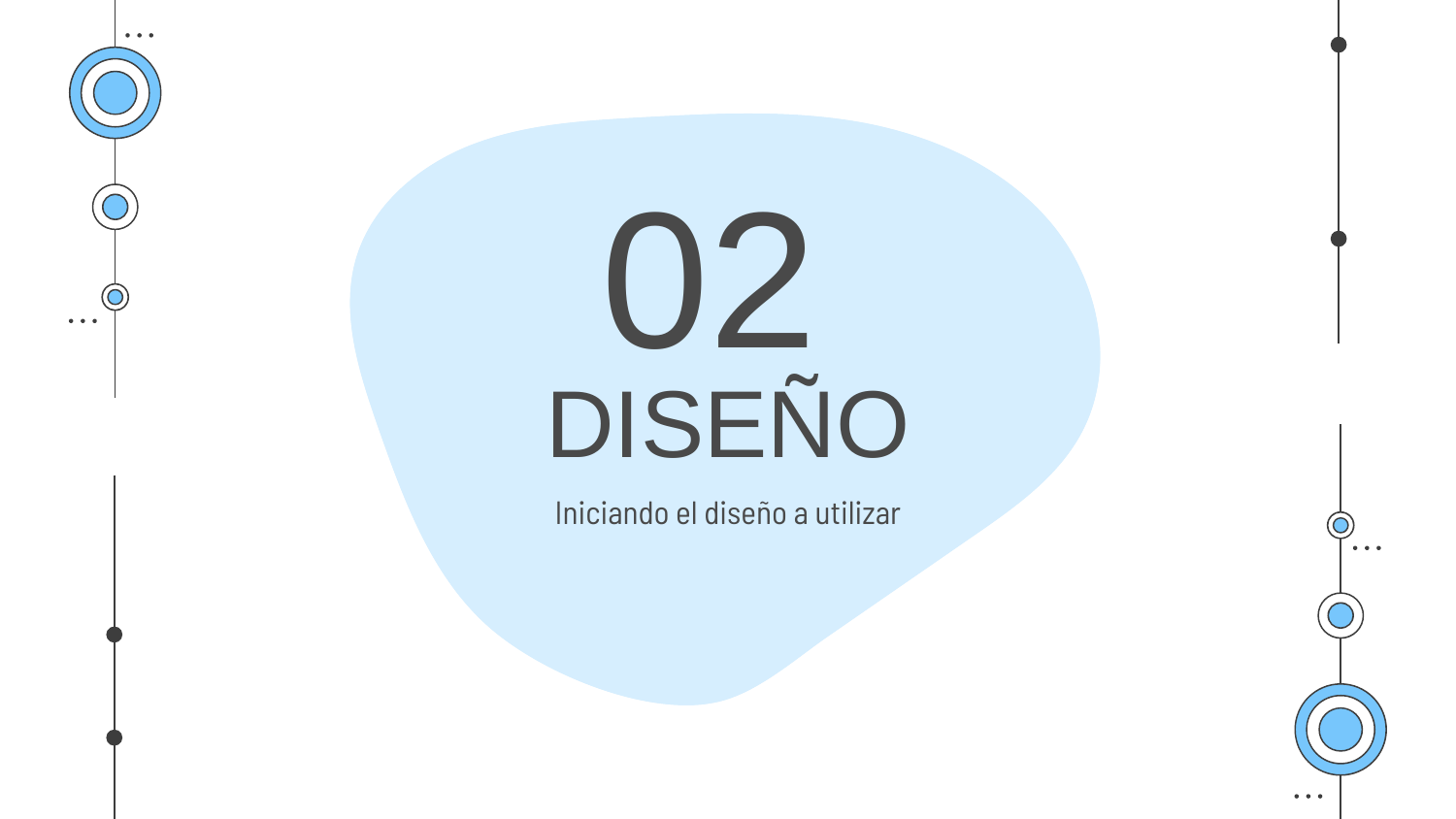

02
# DISEÑO
Iniciando el diseño a utilizar